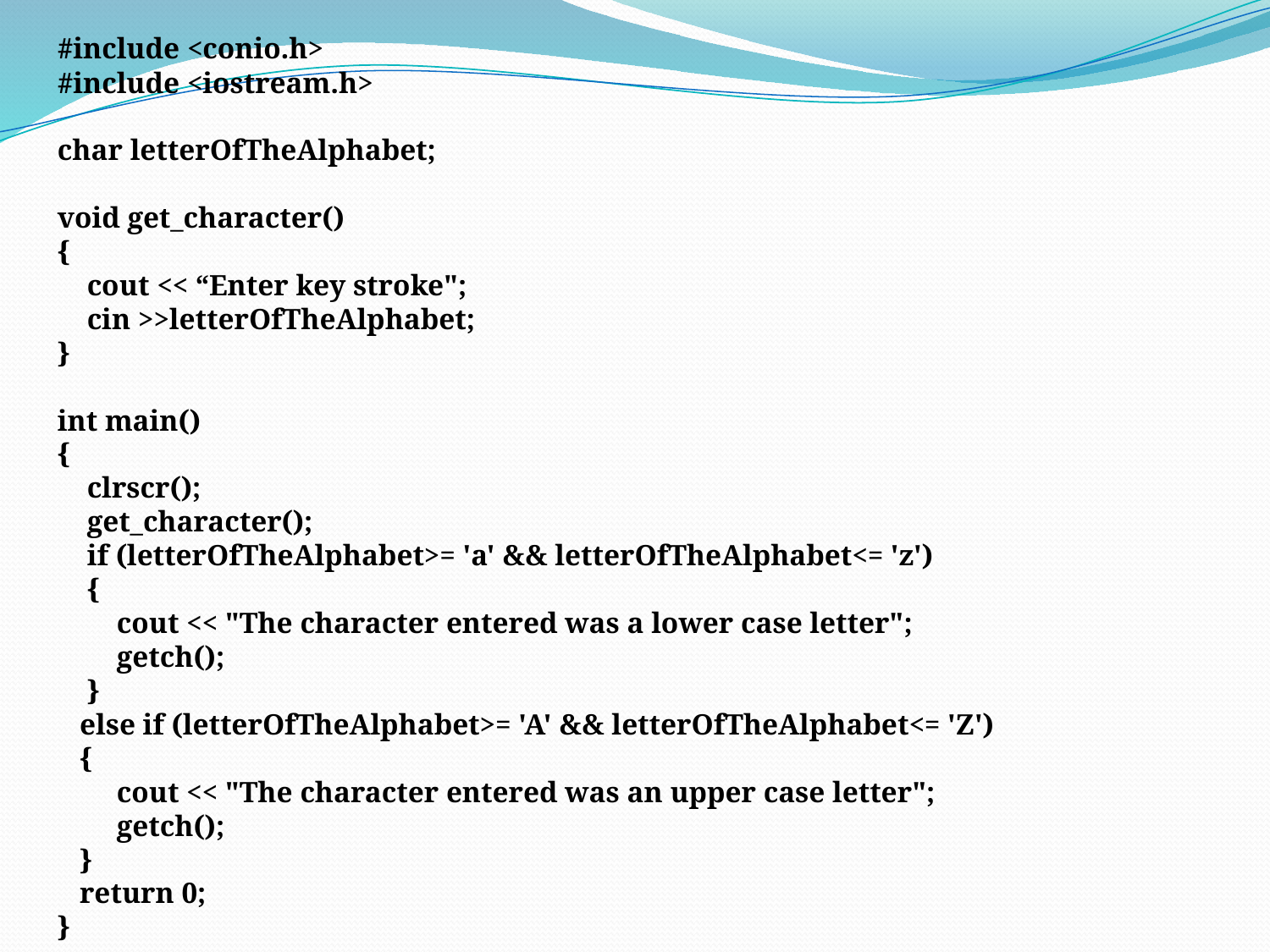

#include <conio.h>
#include <iostream.h>

char letterOfTheAlphabet;

void get_character()
{
    cout << “Enter key stroke";
    cin >>letterOfTheAlphabet;
}

int main()
{
    clrscr();
    get_character();
    if (letterOfTheAlphabet>= 'a' && letterOfTheAlphabet<= 'z')
    {
        cout << "The character entered was a lower case letter";
        getch();
    }
   else if (letterOfTheAlphabet>= 'A' && letterOfTheAlphabet<= 'Z')
   {
        cout << "The character entered was an upper case letter";
        getch();
   }
   return 0;
}